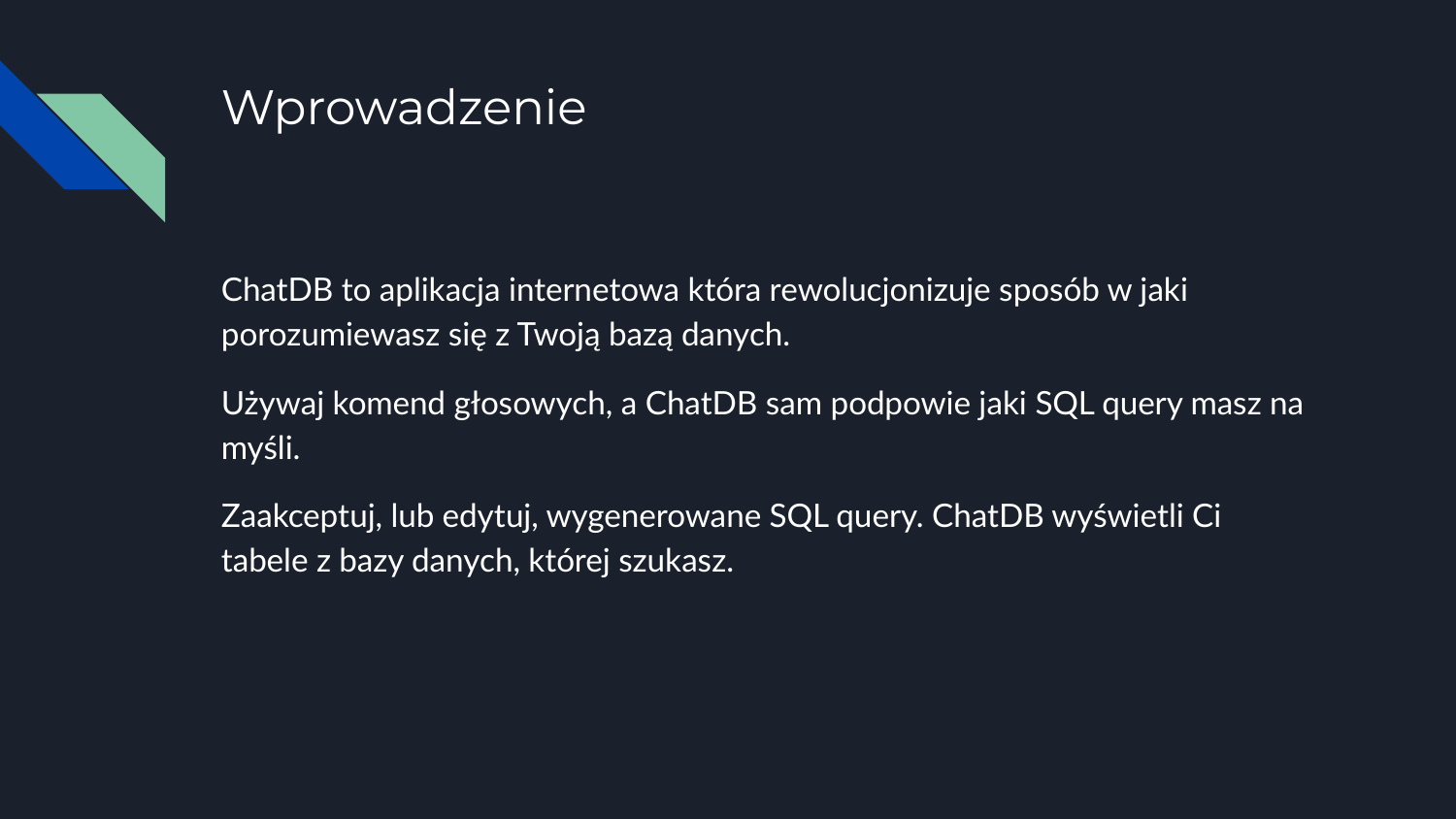

# Wprowadzenie
ChatDB to aplikacja internetowa która rewolucjonizuje sposób w jaki porozumiewasz się z Twoją bazą danych.
Używaj komend głosowych, a ChatDB sam podpowie jaki SQL query masz na myśli.
Zaakceptuj, lub edytuj, wygenerowane SQL query. ChatDB wyświetli Ci tabele z bazy danych, której szukasz.